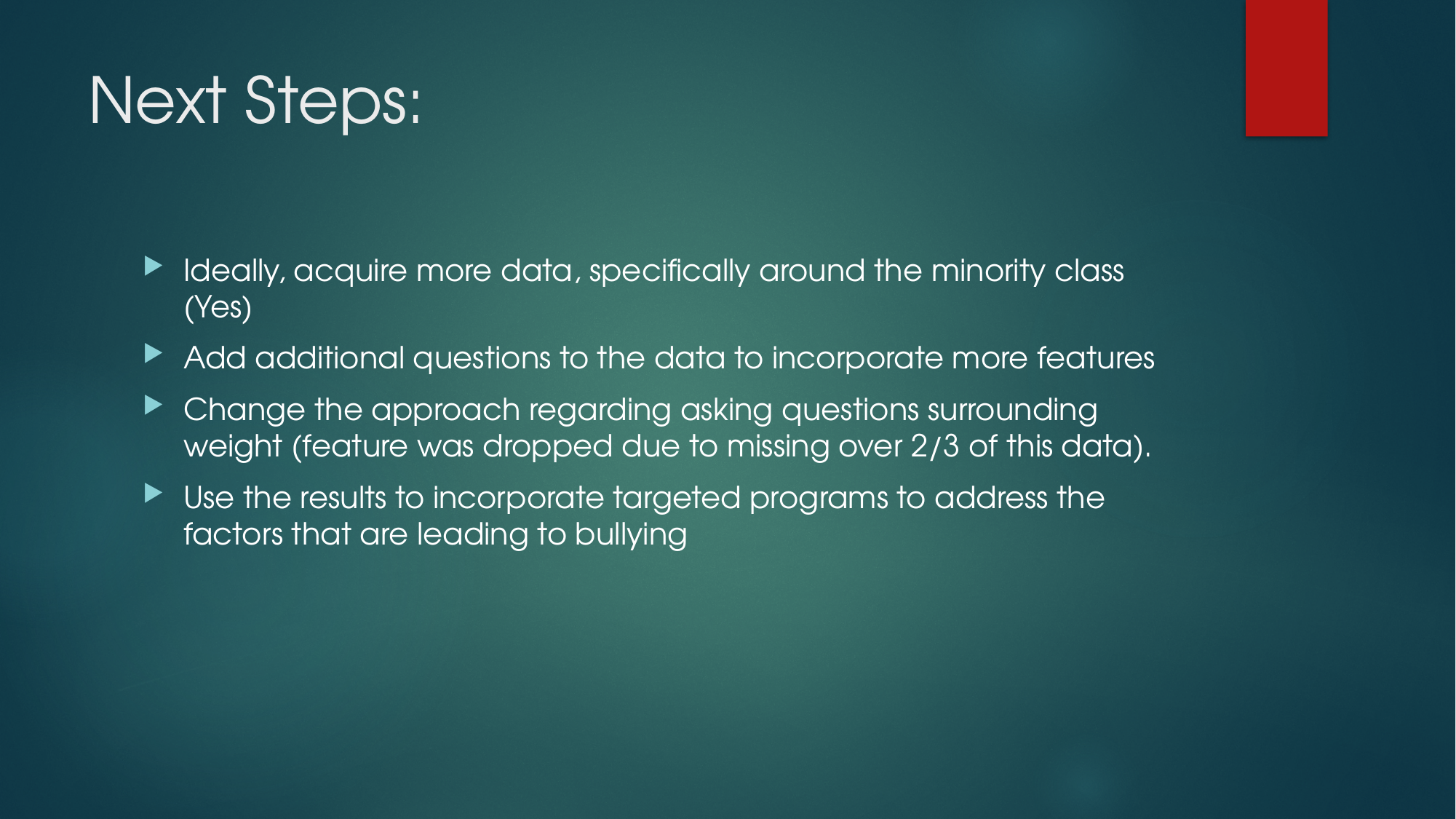

# Next Steps:
Ideally, acquire more data, specifically around the minority class (Yes)
Add additional questions to the data to incorporate more features
Change the approach regarding asking questions surrounding weight (feature was dropped due to missing over 2/3 of this data).
Use the results to incorporate targeted programs to address the factors that are leading to bullying